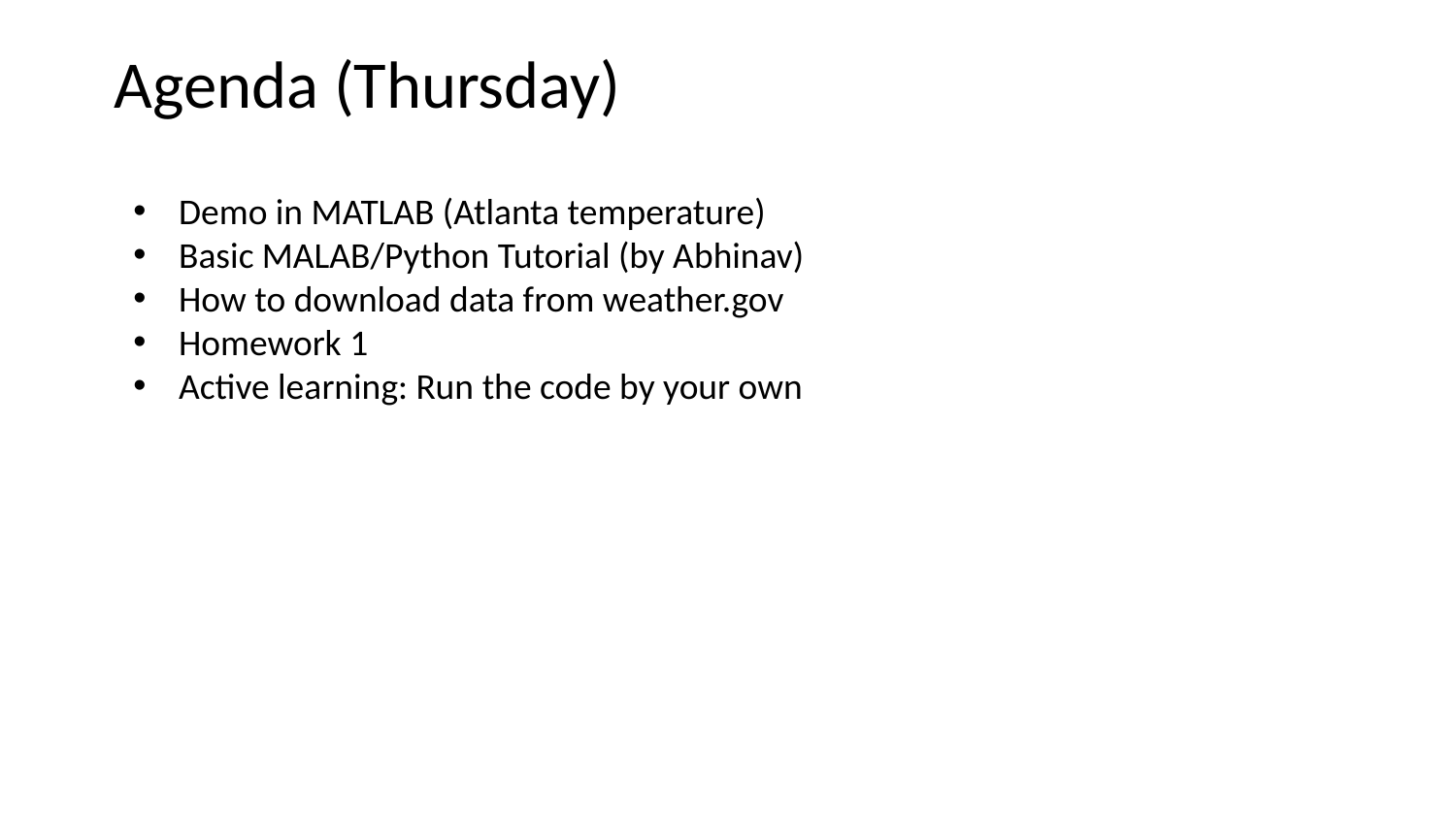

Agenda (Thursday)
Demo in MATLAB (Atlanta temperature)
Basic MALAB/Python Tutorial (by Abhinav)
How to download data from weather.gov
Homework 1
Active learning: Run the code by your own